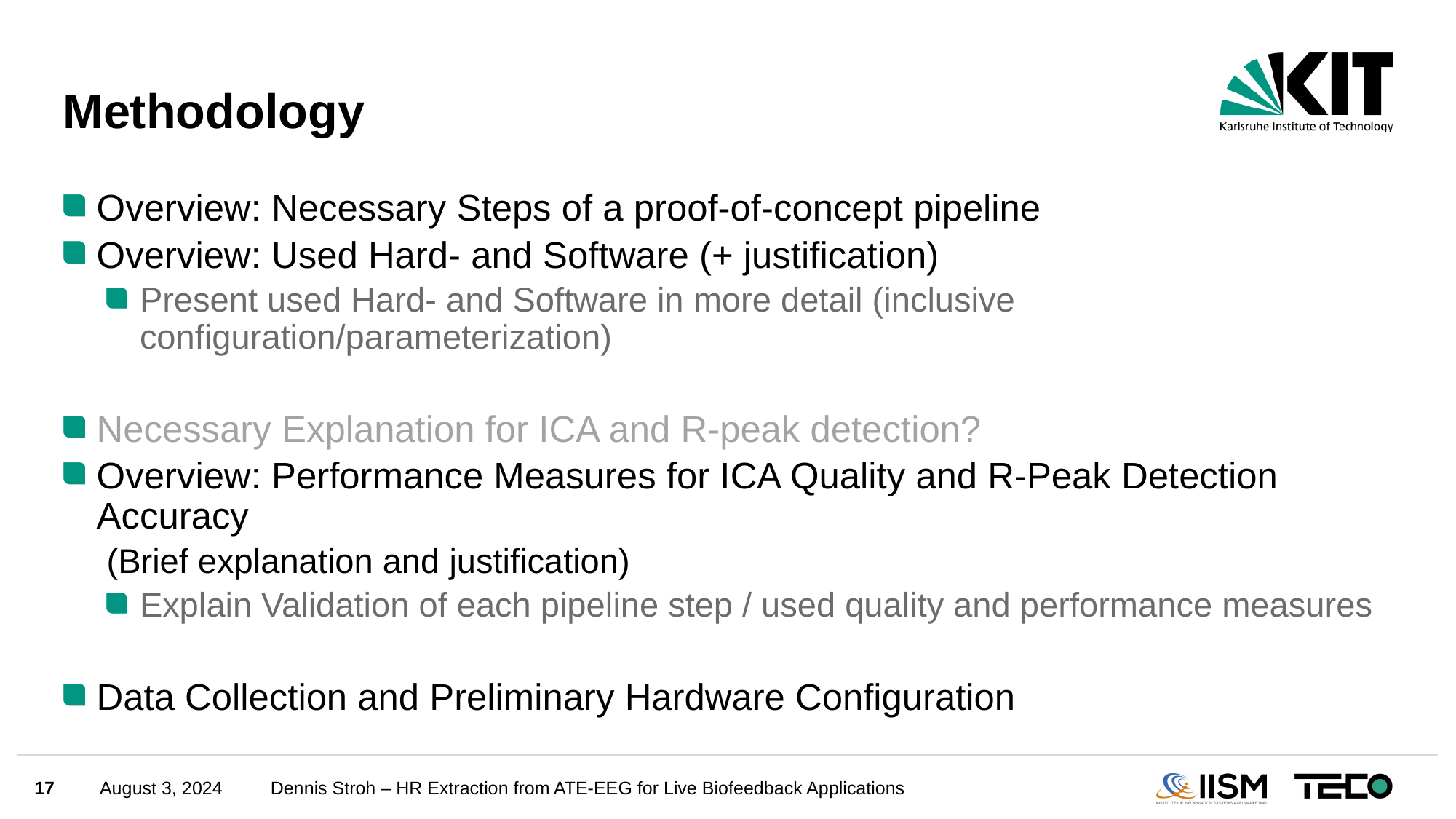

# Methodology
Overview: Necessary Steps of a proof-of-concept pipeline
Overview: Used Hard- and Software (+ justification)
Present used Hard- and Software in more detail (inclusive configuration/parameterization)

Necessary Explanation for ICA and R-peak detection?
Overview: Performance Measures for ICA Quality and R-Peak Detection Accuracy
(Brief explanation and justification)
Explain Validation of each pipeline step / used quality and performance measures

Data Collection and Preliminary Hardware Configuration

17
August 3, 2024